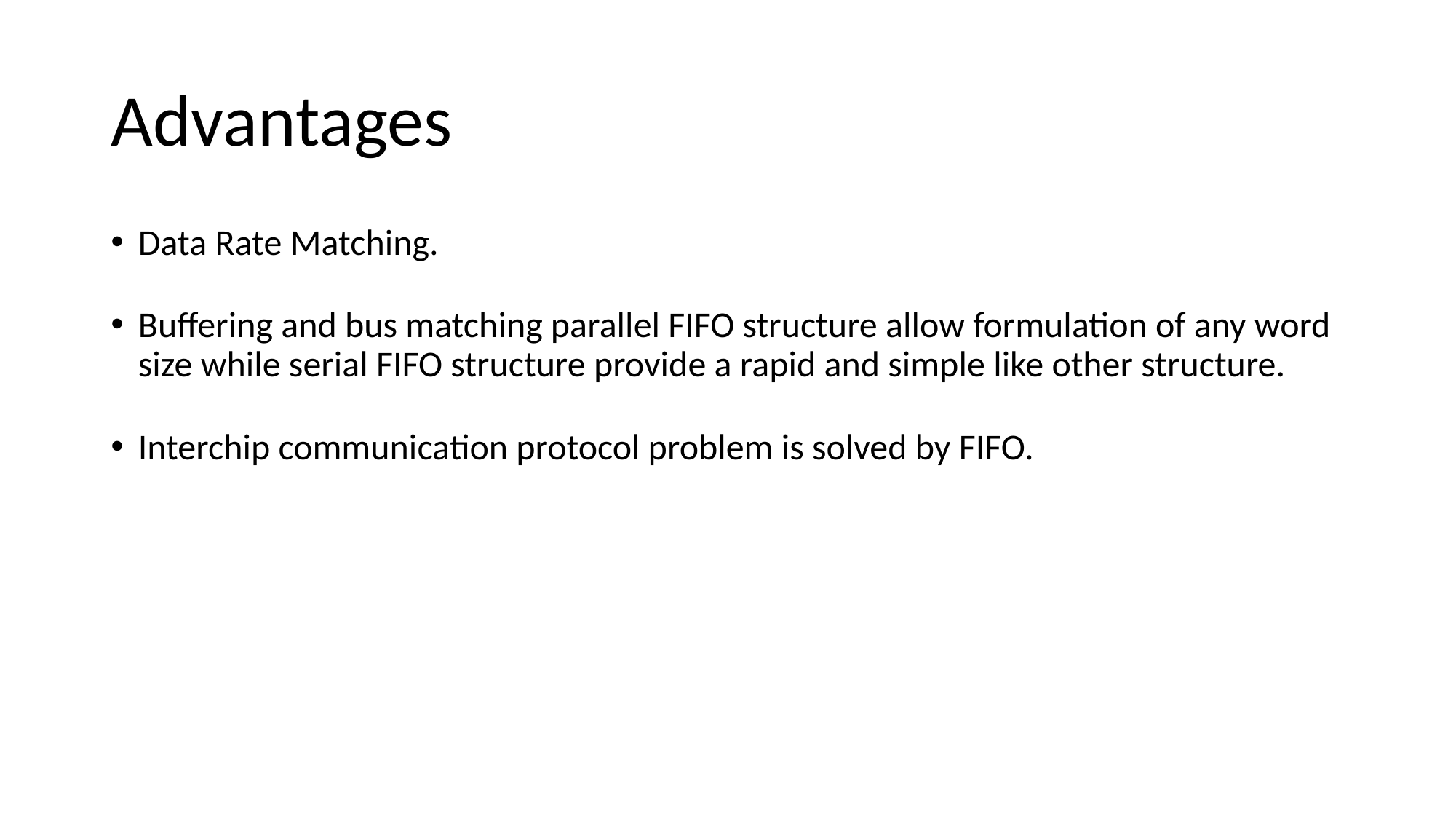

# Advantages
Data Rate Matching.

Buffering and bus matching parallel FIFO structure allow formulation of any word size while serial FIFO structure provide a rapid and simple like other structure.

Interchip communication protocol problem is solved by FIFO.